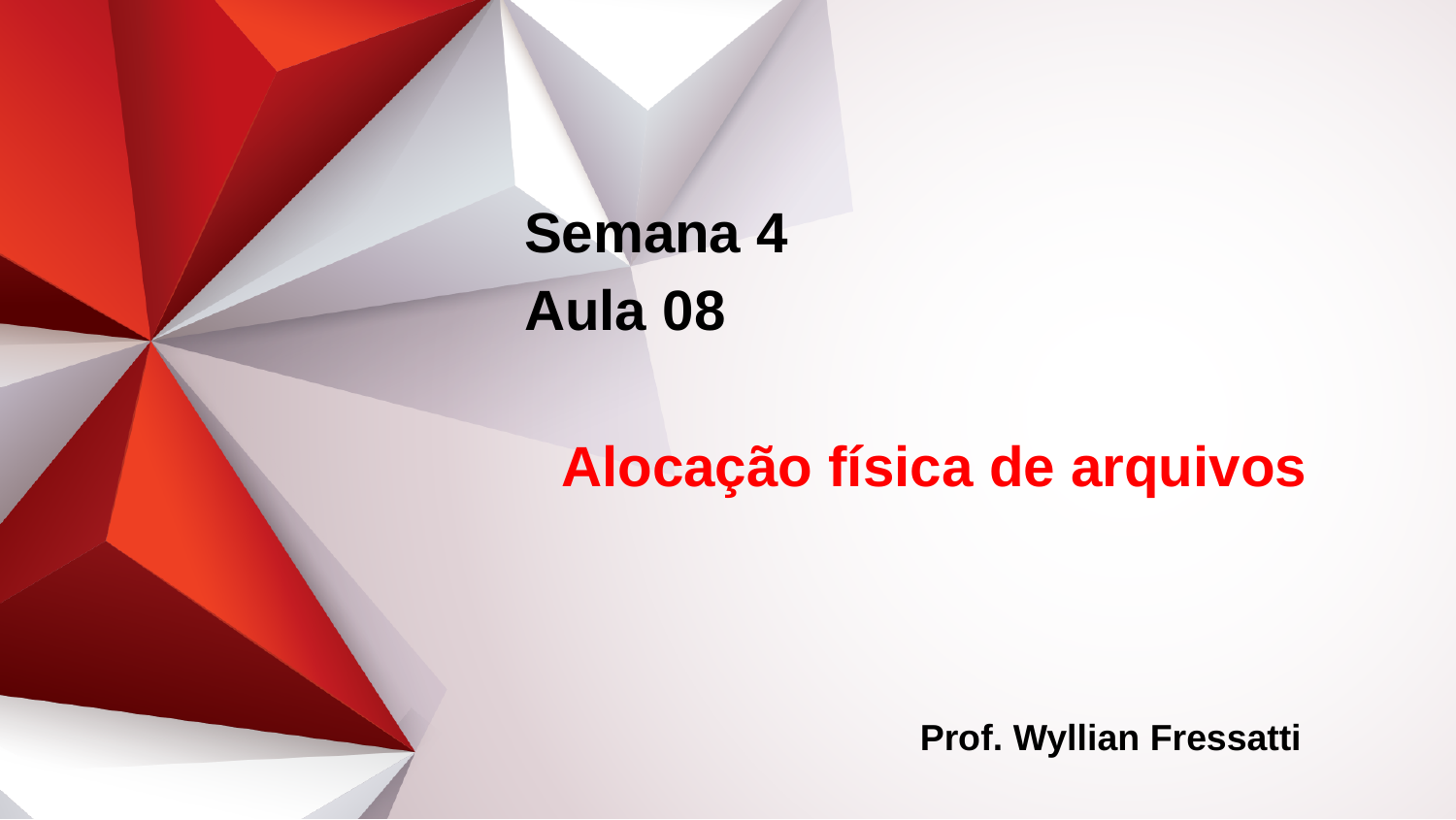

Semana 4
Aula 08

Alocação física de arquivos
Prof. Wyllian Fressatti